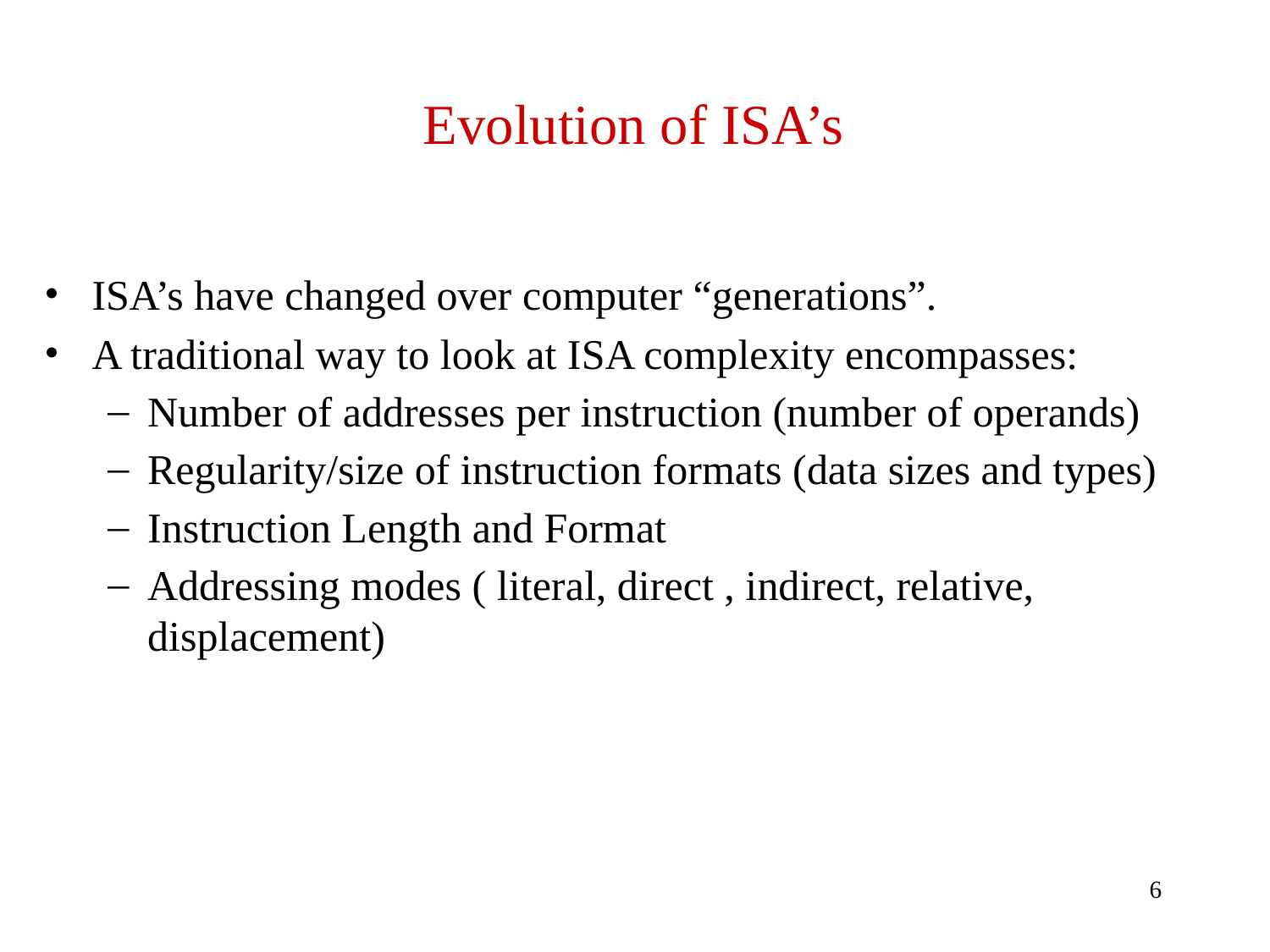

# Evolution of ISA’s
ISA’s have changed over computer “generations”.
A traditional way to look at ISA complexity encompasses:
Number of addresses per instruction (number of operands)
Regularity/size of instruction formats (data sizes and types)
Instruction Length and Format
Addressing modes ( literal, direct , indirect, relative, displacement)

6